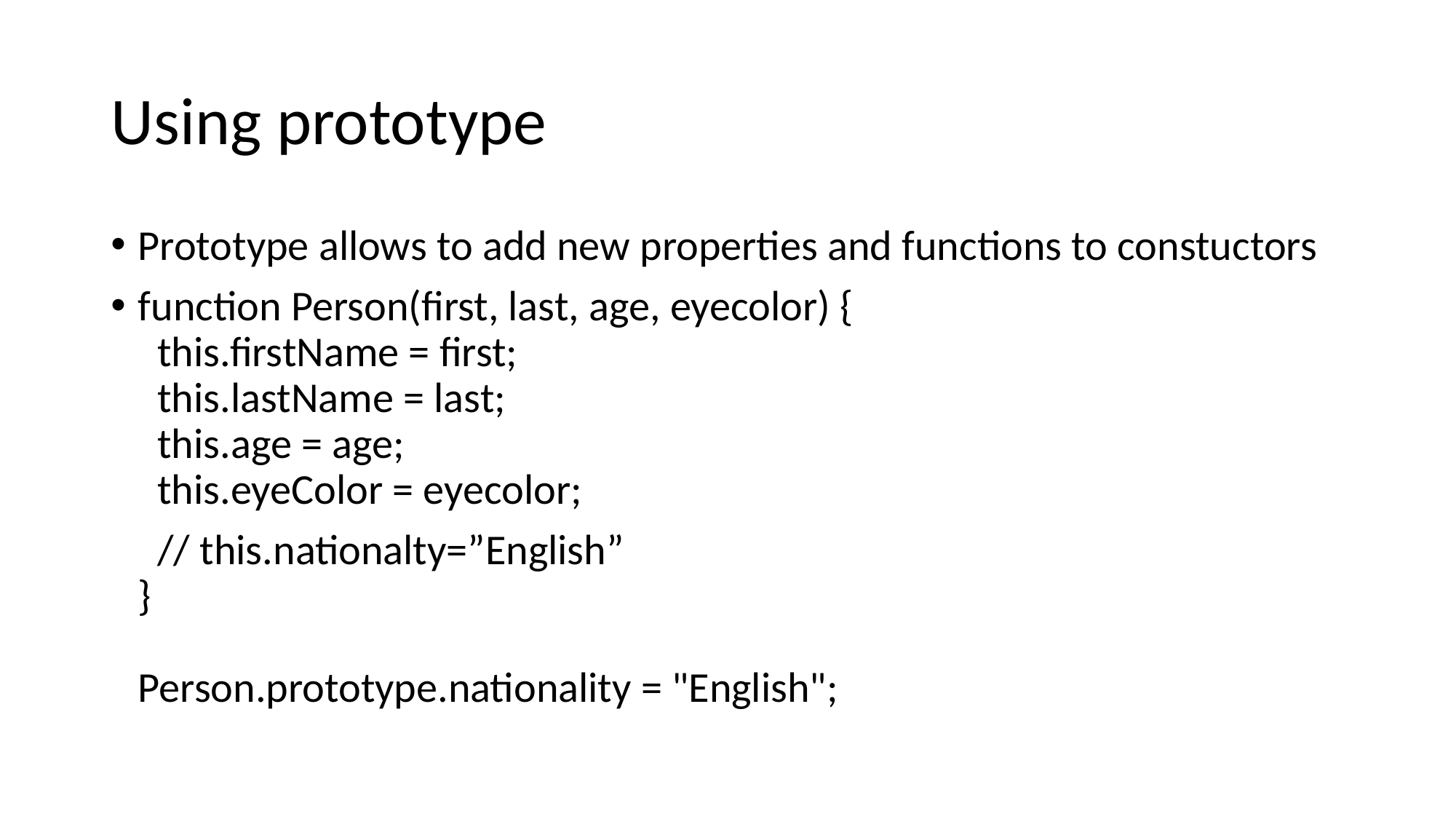

# Using prototype
Prototype allows to add new properties and functions to constuctors
function Person(first, last, age, eyecolor) {
  this.firstName = first;
  this.lastName = last;
  this.age = age;
  this.eyeColor = eyecolor;
  // this.nationalty=”English”
}
Person.prototype.nationality = "English";